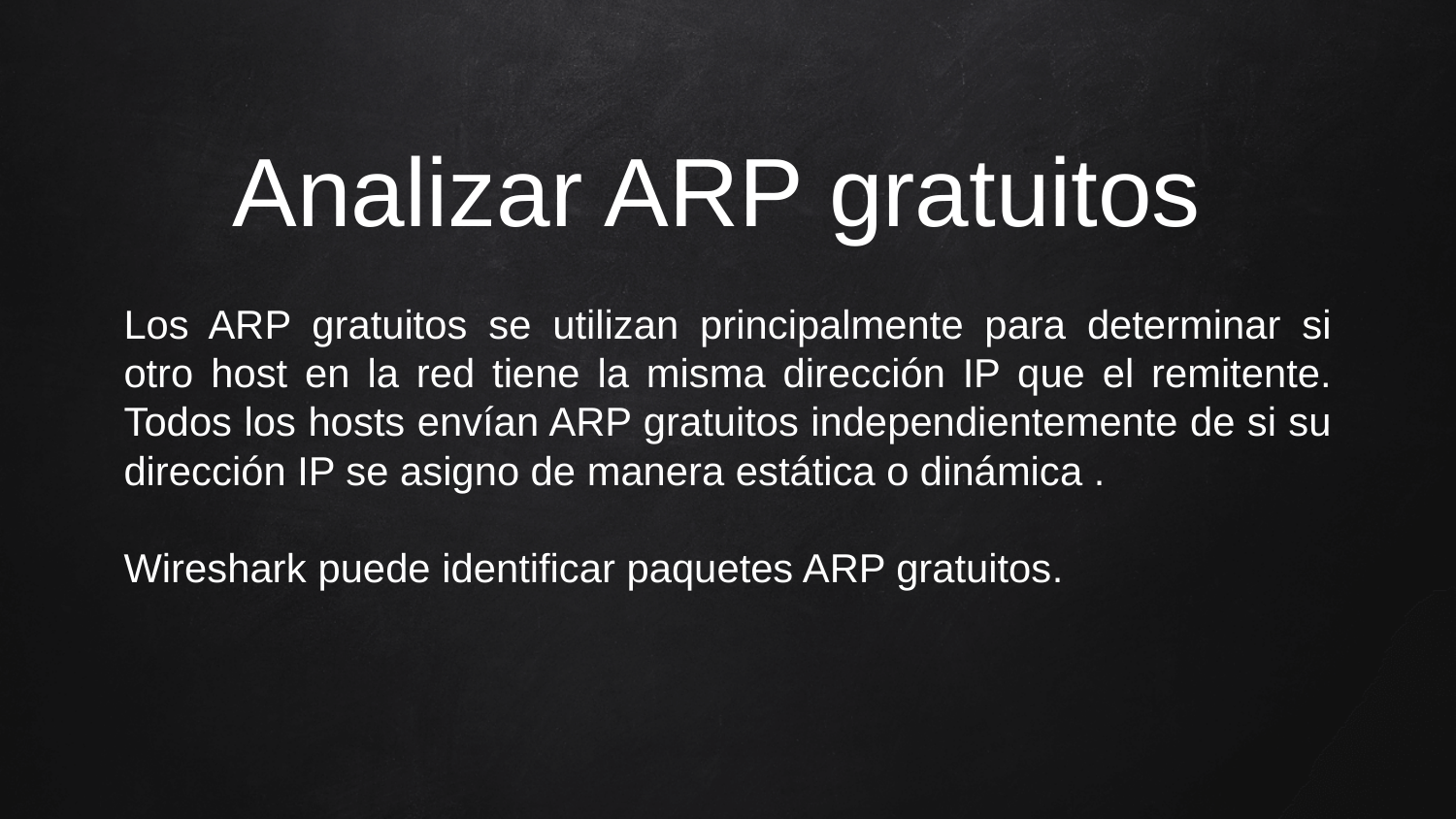

# Analizar ARP gratuitos
Los ARP gratuitos se utilizan principalmente para determinar si otro host en la red tiene la misma dirección IP que el remitente. Todos los hosts envían ARP gratuitos independientemente de si su dirección IP se asigno de manera estática o dinámica .

Wireshark puede identificar paquetes ARP gratuitos.